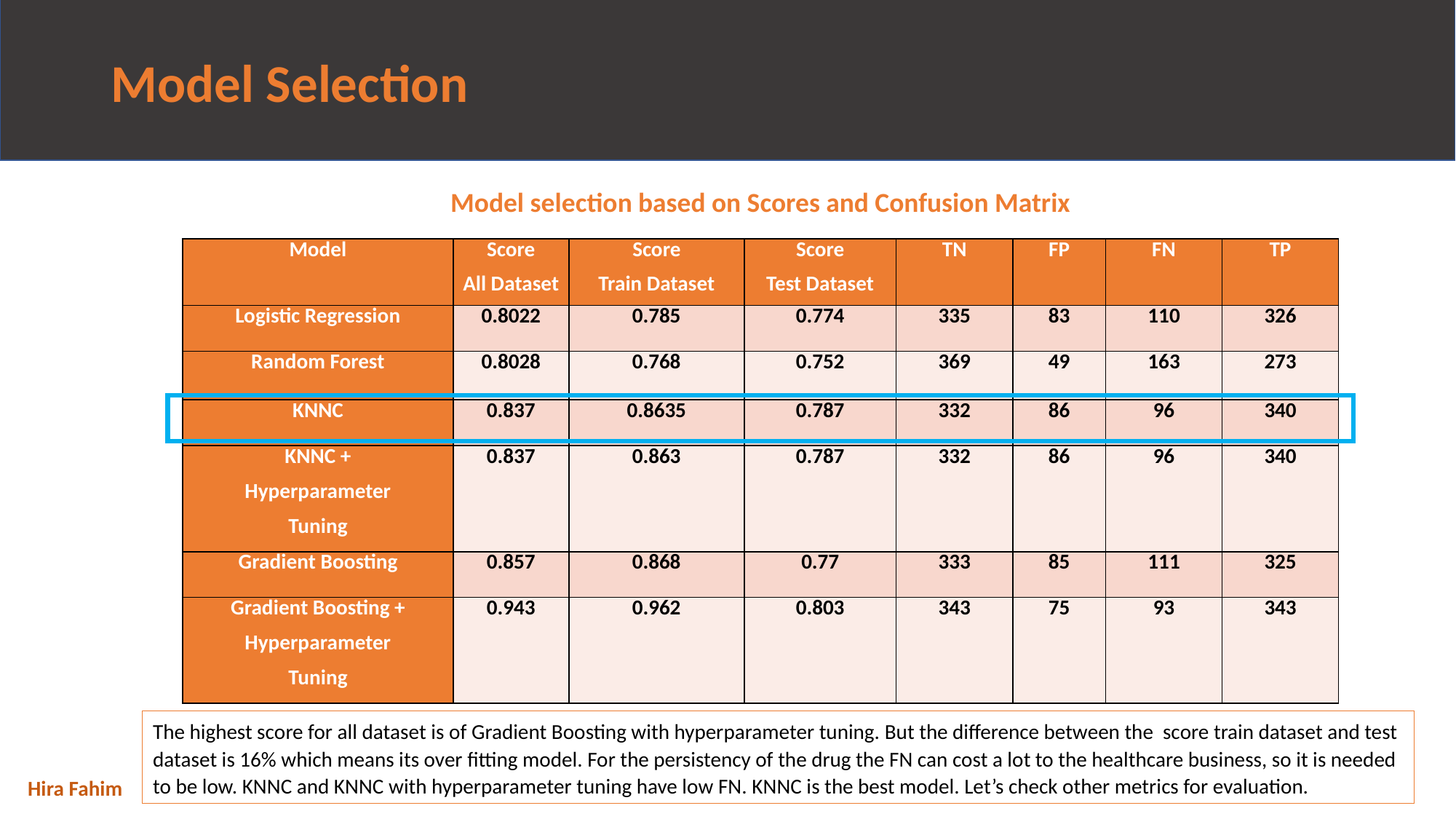

# Model Selection
Model selection based on Scores and Confusion Matrix
| Model | Score All Dataset | Score Train Dataset | Score Test Dataset | TN | FP | FN | TP |
| --- | --- | --- | --- | --- | --- | --- | --- |
| Logistic Regression | 0.8022 | 0.785 | 0.774 | 335 | 83 | 110 | 326 |
| Random Forest | 0.8028 | 0.768 | 0.752 | 369 | 49 | 163 | 273 |
| KNNC | 0.837 | 0.8635 | 0.787 | 332 | 86 | 96 | 340 |
| KNNC + Hyperparameter Tuning | 0.837 | 0.863 | 0.787 | 332 | 86 | 96 | 340 |
| Gradient Boosting | 0.857 | 0.868 | 0.77 | 333 | 85 | 111 | 325 |
| Gradient Boosting + Hyperparameter Tuning | 0.943 | 0.962 | 0.803 | 343 | 75 | 93 | 343 |

The highest score for all dataset is of Gradient Boosting with hyperparameter tuning. But the difference between the  score train dataset and test dataset is 16% which means its over fitting model. For the persistency of the drug the FN can cost a lot to the healthcare business, so it is needed to be low. KNNC and KNNC with hyperparameter tuning have low FN. KNNC is the best model. Let’s check other metrics for evaluation.
Hira Fahim